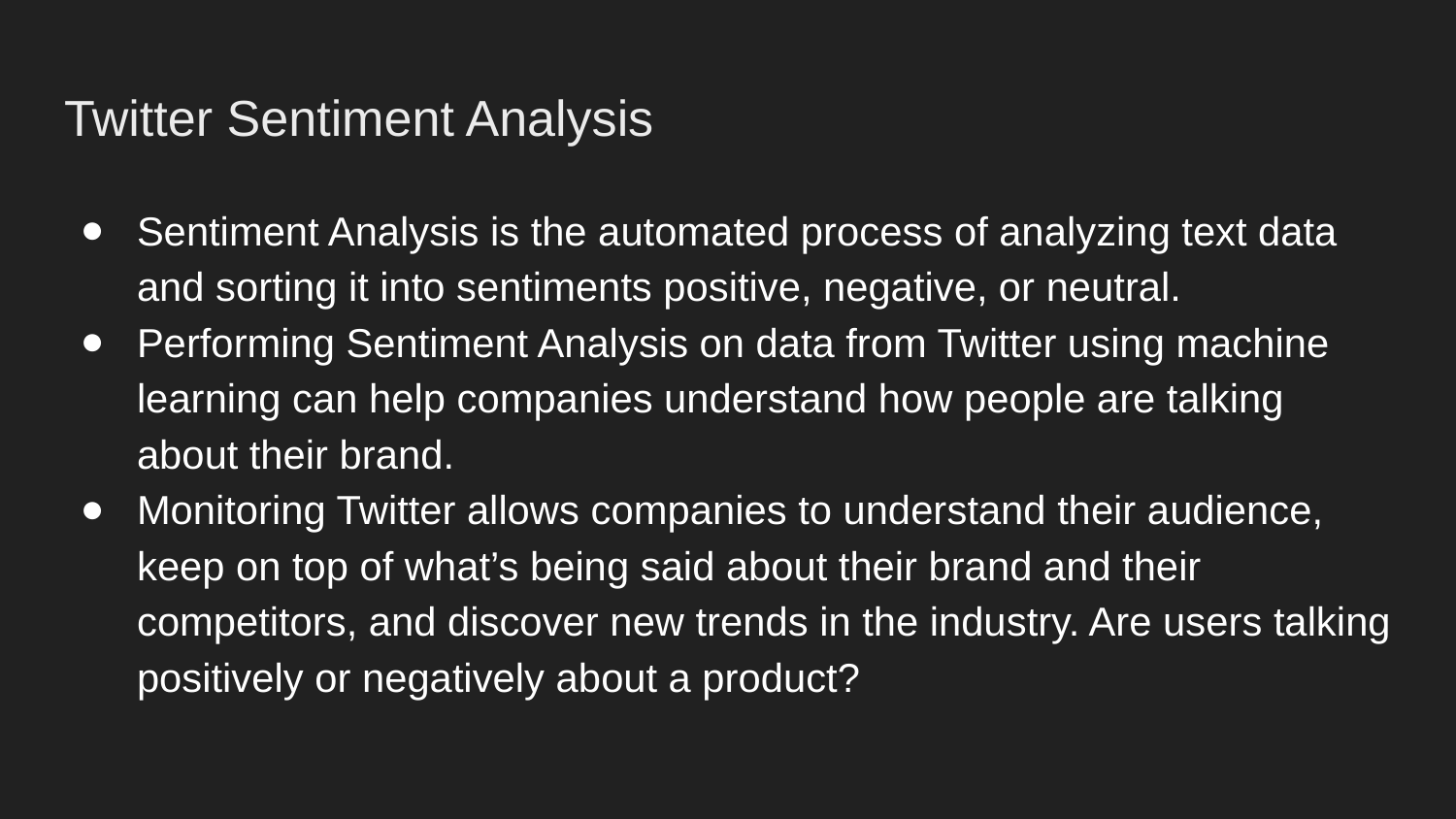

# Twitter Sentiment Analysis
Sentiment Analysis is the automated process of analyzing text data and sorting it into sentiments positive, negative, or neutral.
Performing Sentiment Analysis on data from Twitter using machine learning can help companies understand how people are talking about their brand.
Monitoring Twitter allows companies to understand their audience, keep on top of what’s being said about their brand and their competitors, and discover new trends in the industry. Are users talking positively or negatively about a product?